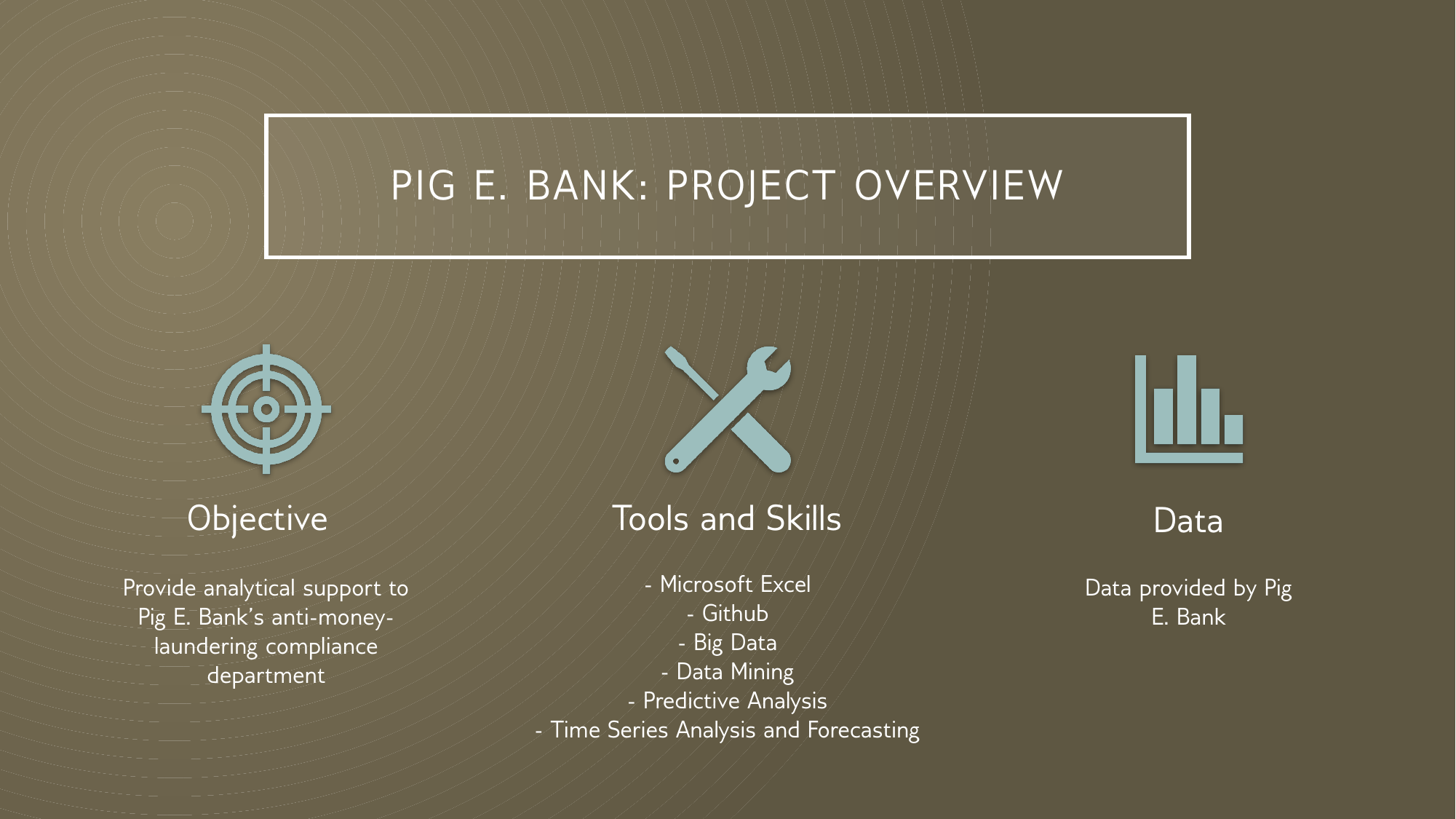

# Pig E. Bank: Project Overview
Objective
Tools and Skills
Data
- Microsoft Excel
- Github
- Big Data
- Data Mining
- Predictive Analysis
- Time Series Analysis and Forecasting
Provide analytical support to Pig E. Bank’s anti-money-laundering compliance department
Data provided by Pig E. Bank